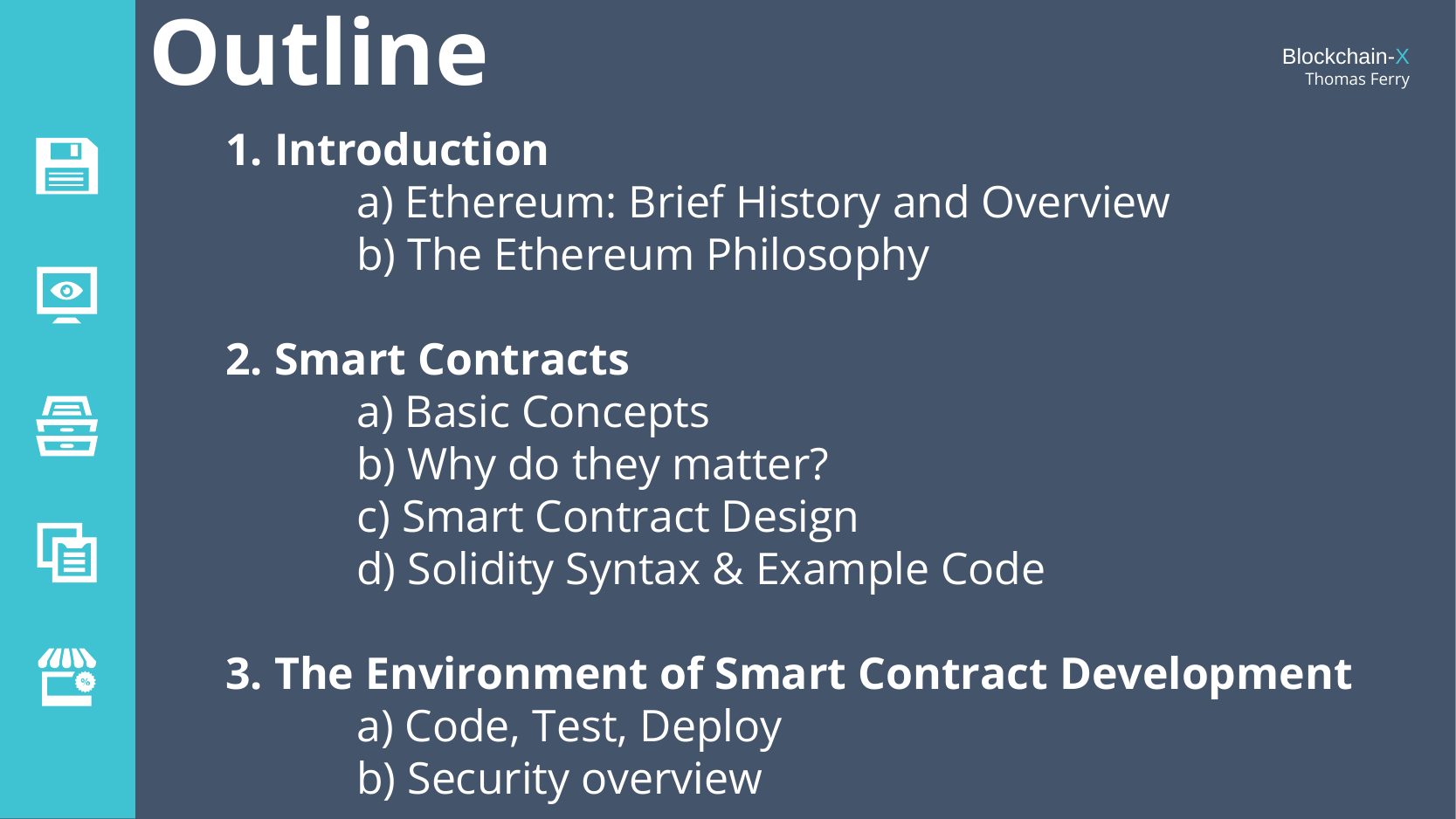

Outline
1. Introduction
	a) Ethereum: Brief History and Overview
	b) The Ethereum Philosophy

2. Smart Contracts
	a) Basic Concepts
	b) Why do they matter?
	c) Smart Contract Design
	d) Solidity Syntax & Example Code

3. The Environment of Smart Contract Development
	a) Code, Test, Deploy
	b) Security overview